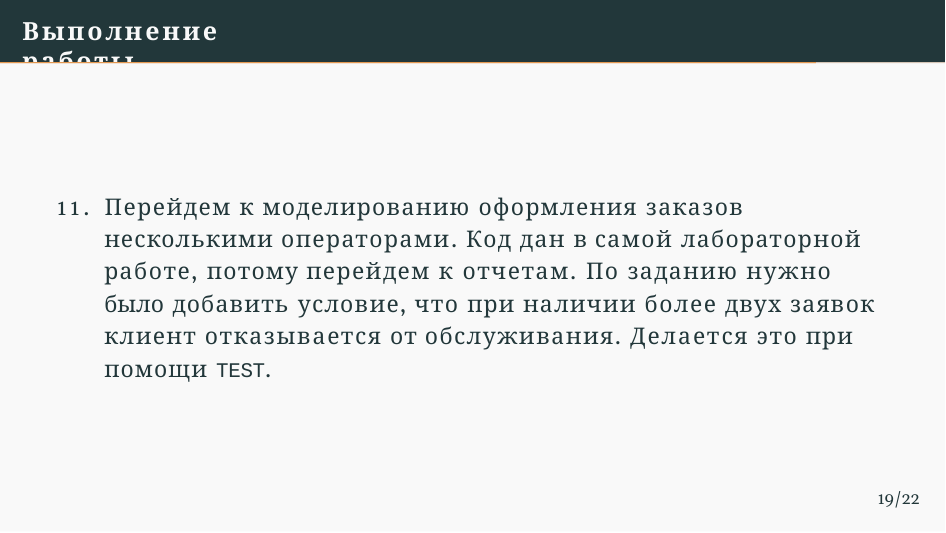

# Выполнение работы

11. Перейдем к моделированию оформления заказов несколькими операторами. Код дан в самой лабораторной работе, потому перейдем к отчетам. По заданию нужно было добавить условие, что при наличии более двух заявок клиент отказывается от обслуживания. Делается это при помощи TEST.
19/22